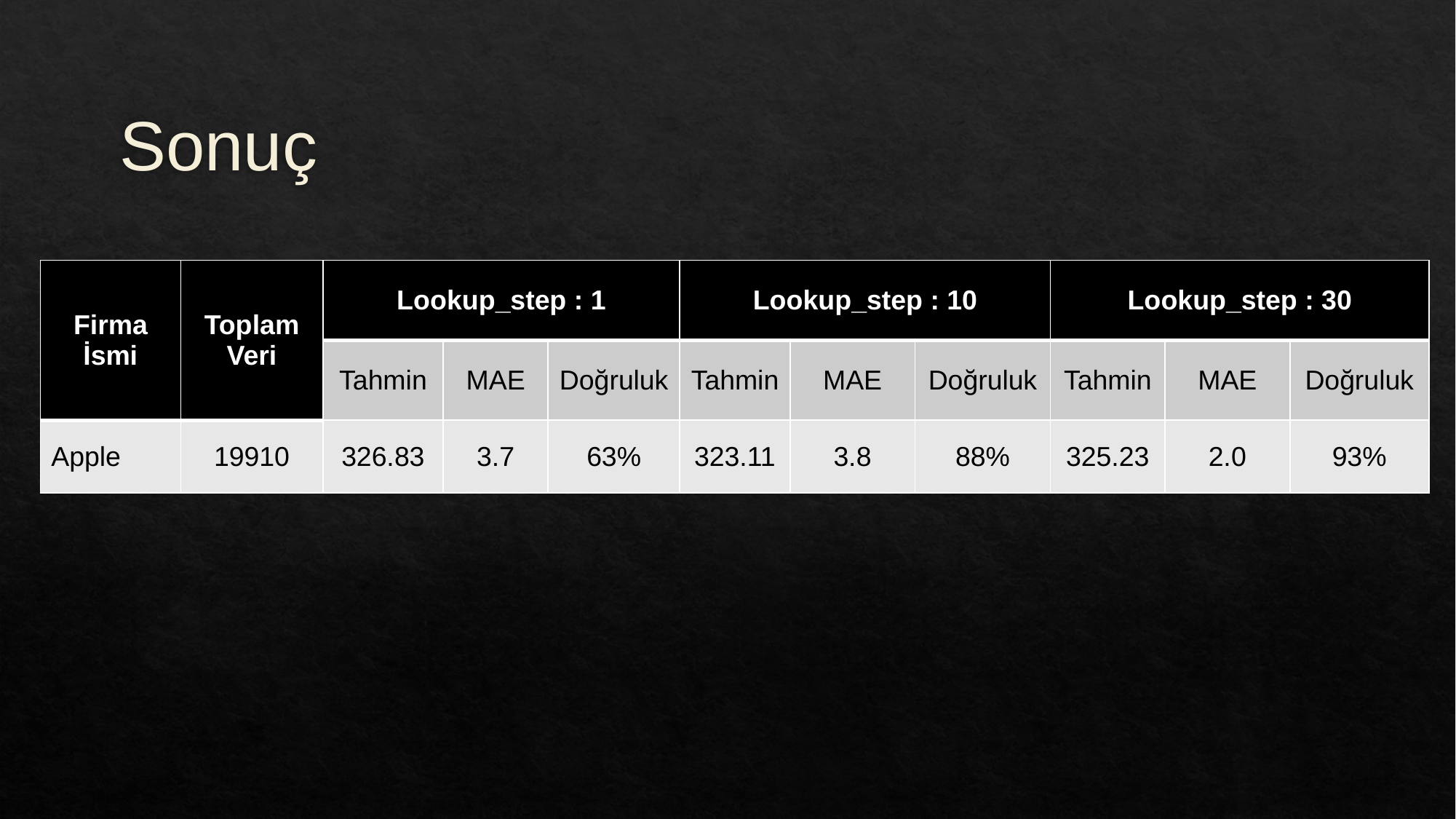

# Sonuç
| Firma İsmi | Toplam Veri | Lookup\_step : 1 |  |  | Lookup\_step : 10 |  |  | Lookup\_step : 30 |  |  |
| --- | --- | --- | --- | --- | --- | --- | --- | --- | --- | --- |
|  |  | Tahmin | MAE | Doğruluk | Tahmin | MAE | Doğruluk | Tahmin | MAE | Doğruluk |
| Apple | 19910 | 326.83 | 3.7 | 63% | 323.11 | 3.8 | 88% | 325.23 | 2.0 | 93% |